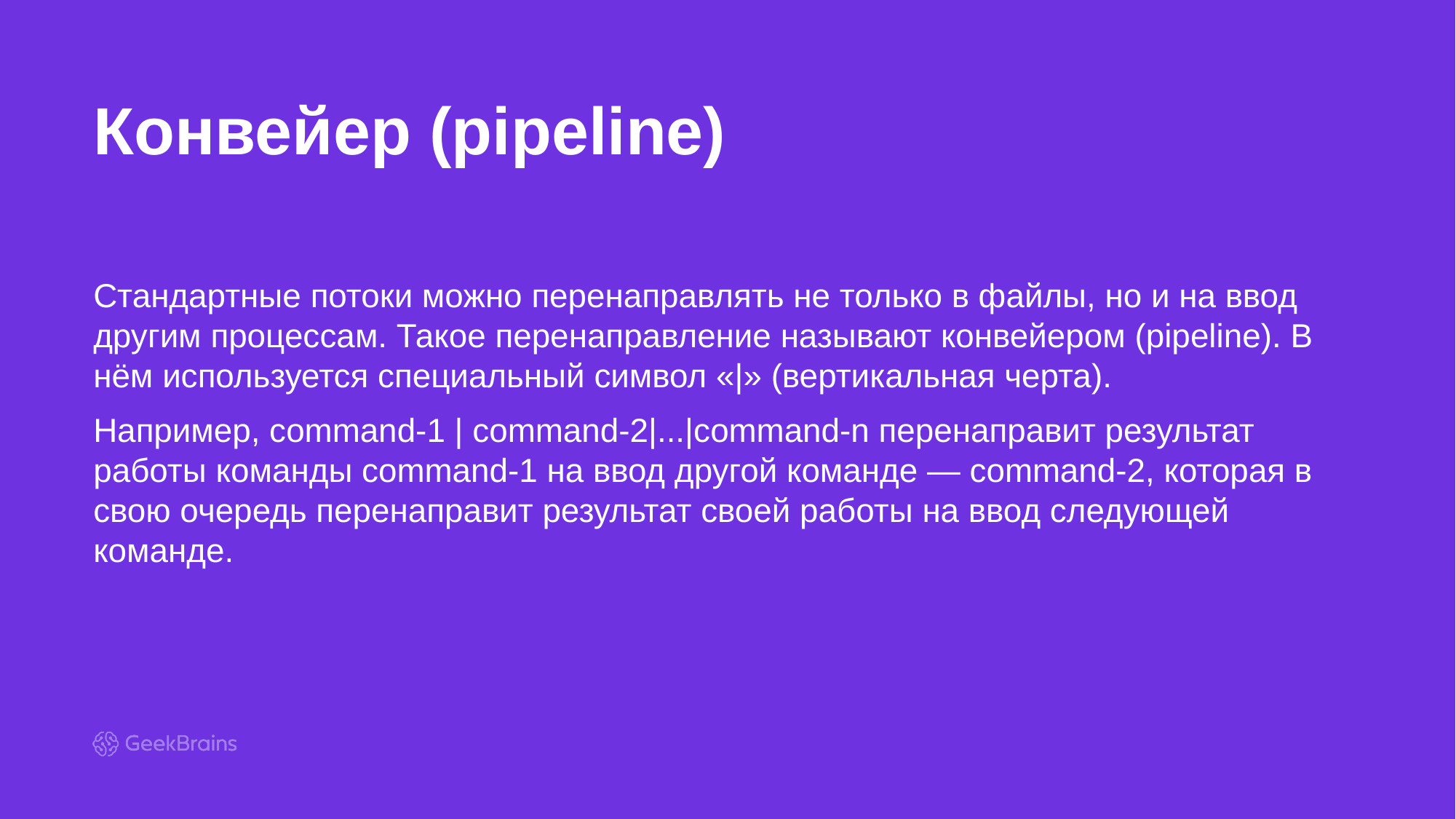

# Конвейер (pipeline)

Стандартные потоки можно перенаправлять не только в файлы, но и на ввод другим процессам. Такое перенаправление называют конвейером (pipeline). В нём используется специальный символ «|» (вертикальная черта).
Например, command-1 | command-2|...|command-n перенаправит результат работы команды command-1 на ввод другой команде — command-2, которая в свою очередь перенаправит результат своей работы на ввод следующей команде.